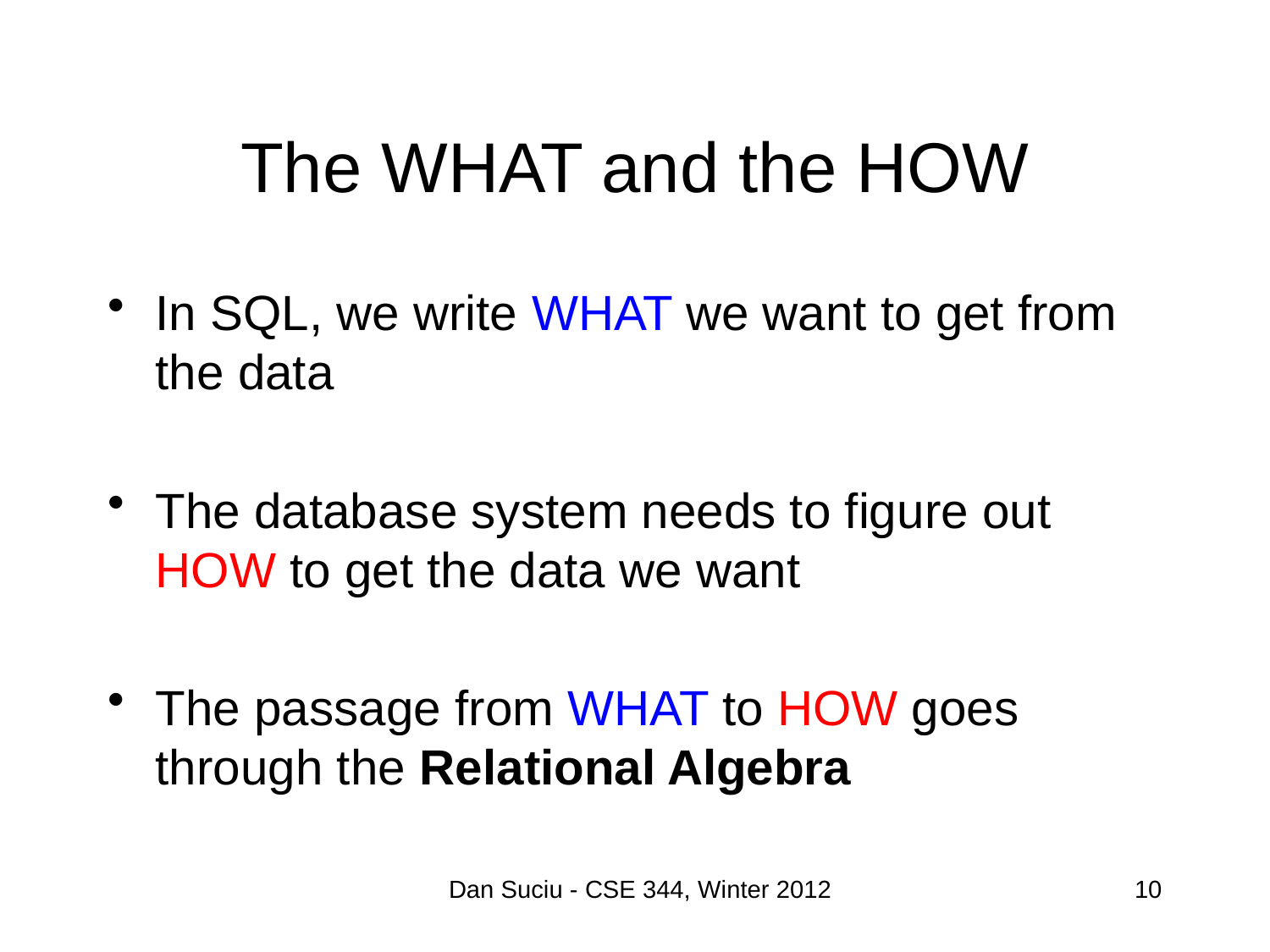

# The WHAT and the HOW
In SQL, we write WHAT we want to get from the data

The database system needs to figure out HOW to get the data we want

The passage from WHAT to HOW goes through the Relational Algebra

Dan Suciu - CSE 344, Winter 2012
10